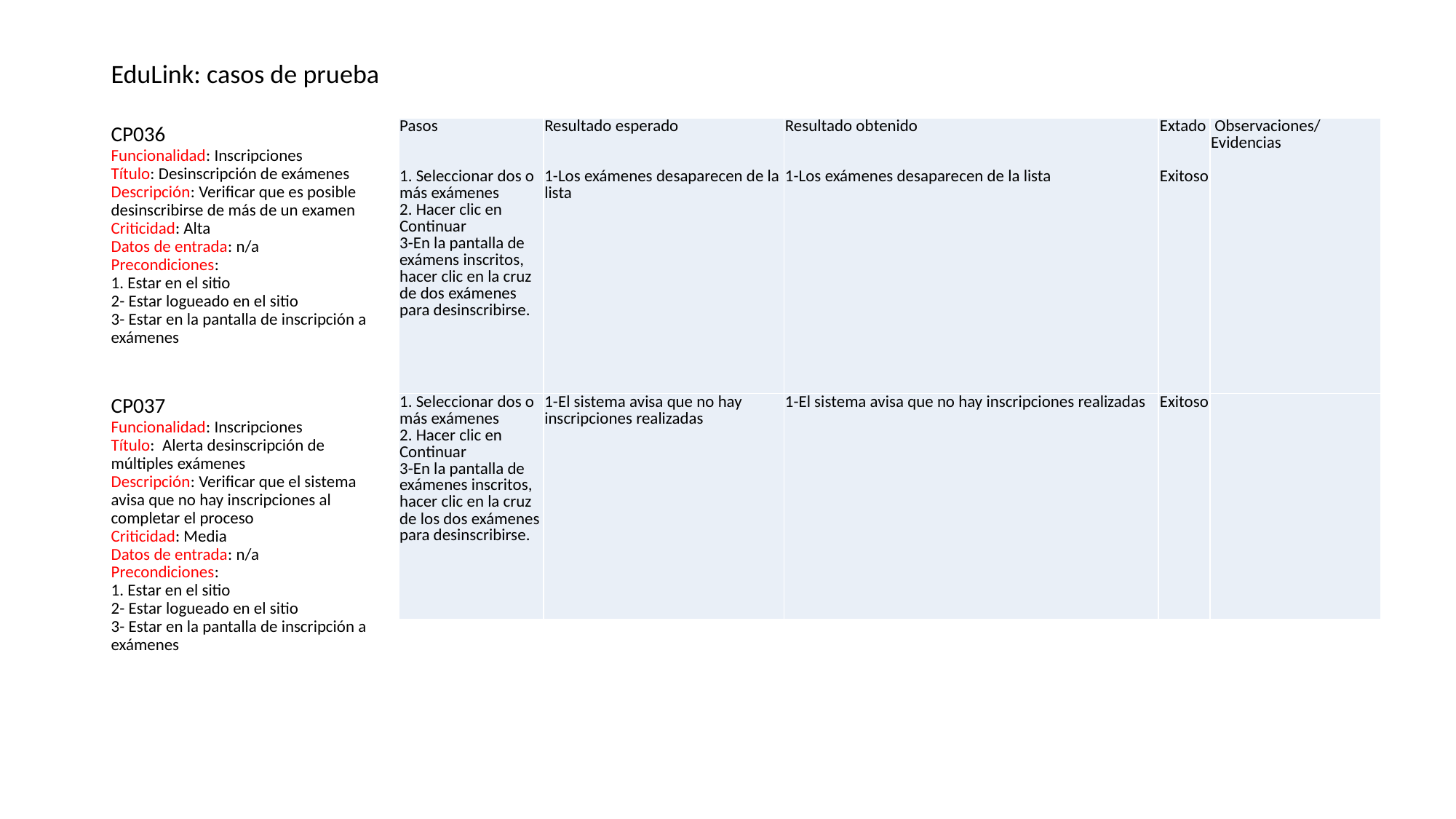

# EduLink: casos de prueba
CP036
Funcionalidad: Inscripciones
Título: Desinscripción de exámenes
Descripción: Verificar que es posible desinscribirse de más de un examen
Criticidad: Alta
Datos de entrada: n/a
Precondiciones:
1. Estar en el sitio
2- Estar logueado en el sitio
3- Estar en la pantalla de inscripción a exámenes

CP037
Funcionalidad: Inscripciones
Título:  Alerta desinscripción de múltiples exámenes
Descripción: Verificar que el sistema avisa que no hay inscripciones al completar el proceso
Criticidad: Media
Datos de entrada: n/a
Precondiciones:
1. Estar en el sitio
2- Estar logueado en el sitio
3- Estar en la pantalla de inscripción a exámenes

| Pasos 1. Seleccionar dos o más exámenes 2. Hacer clic en Continuar 3-En la pantalla de exámens inscritos, hacer clic en la cruz de dos exámenes para desinscribirse. | Resultado esperado 1-Los exámenes desaparecen de la lista | Resultado obtenido 1-Los exámenes desaparecen de la lista | Extado Exitoso | Observaciones/ Evidencias |
| --- | --- | --- | --- | --- |
| 1. Seleccionar dos o más exámenes 2. Hacer clic en Continuar 3-En la pantalla de exámenes inscritos, hacer clic en la cruz de los dos exámenes para desinscribirse. | 1-El sistema avisa que no hay inscripciones realizadas | 1-El sistema avisa que no hay inscripciones realizadas | Exitoso |  |